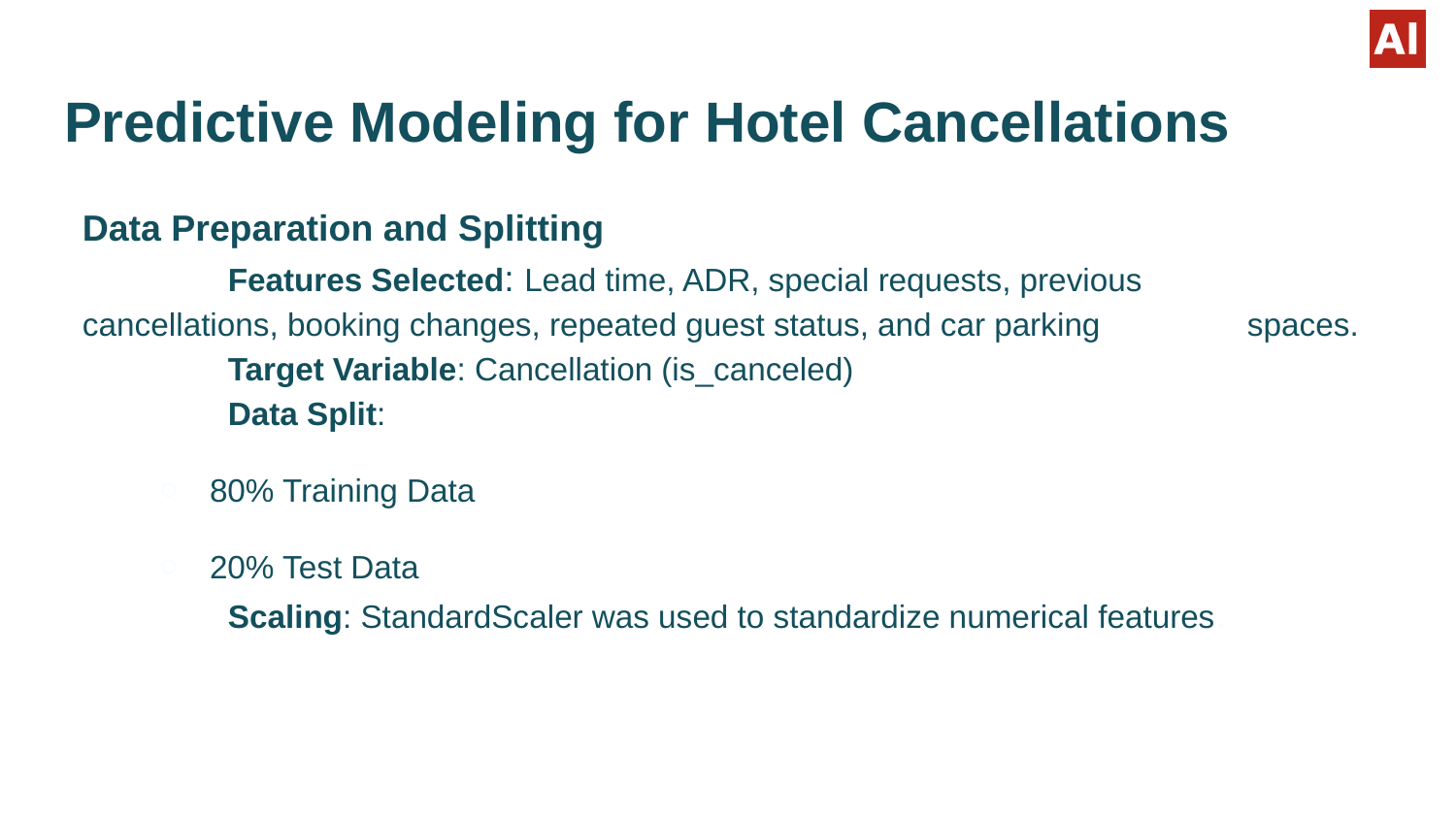

# Predictive Modeling for Hotel Cancellations
Data Preparation and Splitting
	Features Selected: Lead time, ADR, special requests, previous 	cancellations, booking changes, repeated guest status, and car parking 	spaces.
	Target Variable: Cancellation (is_canceled)
	Data Split:
80% Training Data
20% Test Data
	Scaling: StandardScaler was used to standardize numerical features.